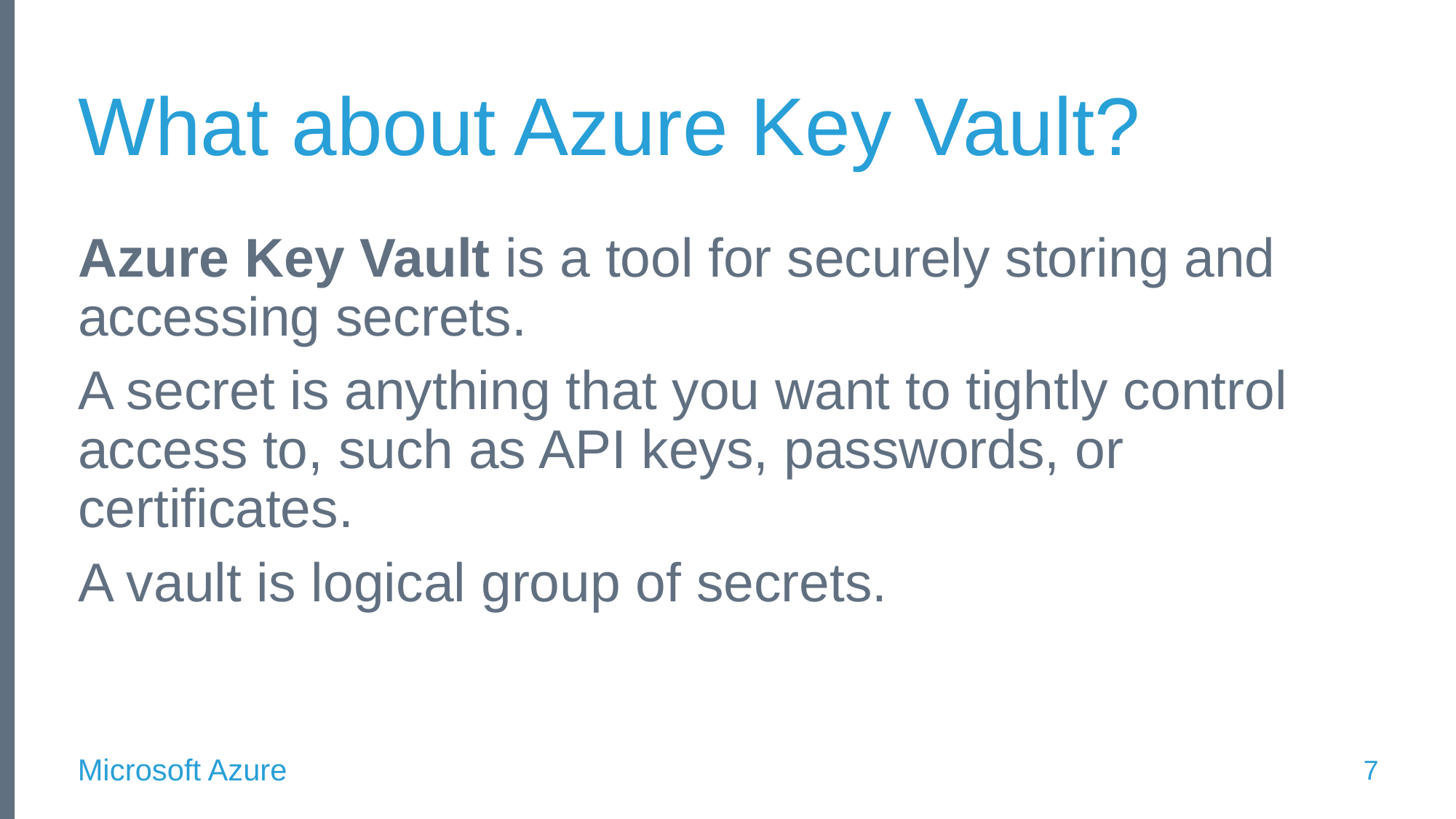

# What about Azure Key Vault?
Azure Key Vault is a tool for securely storing and accessing secrets.
A secret is anything that you want to tightly control access to, such as API keys, passwords, or certificates.
A vault is logical group of secrets.
7